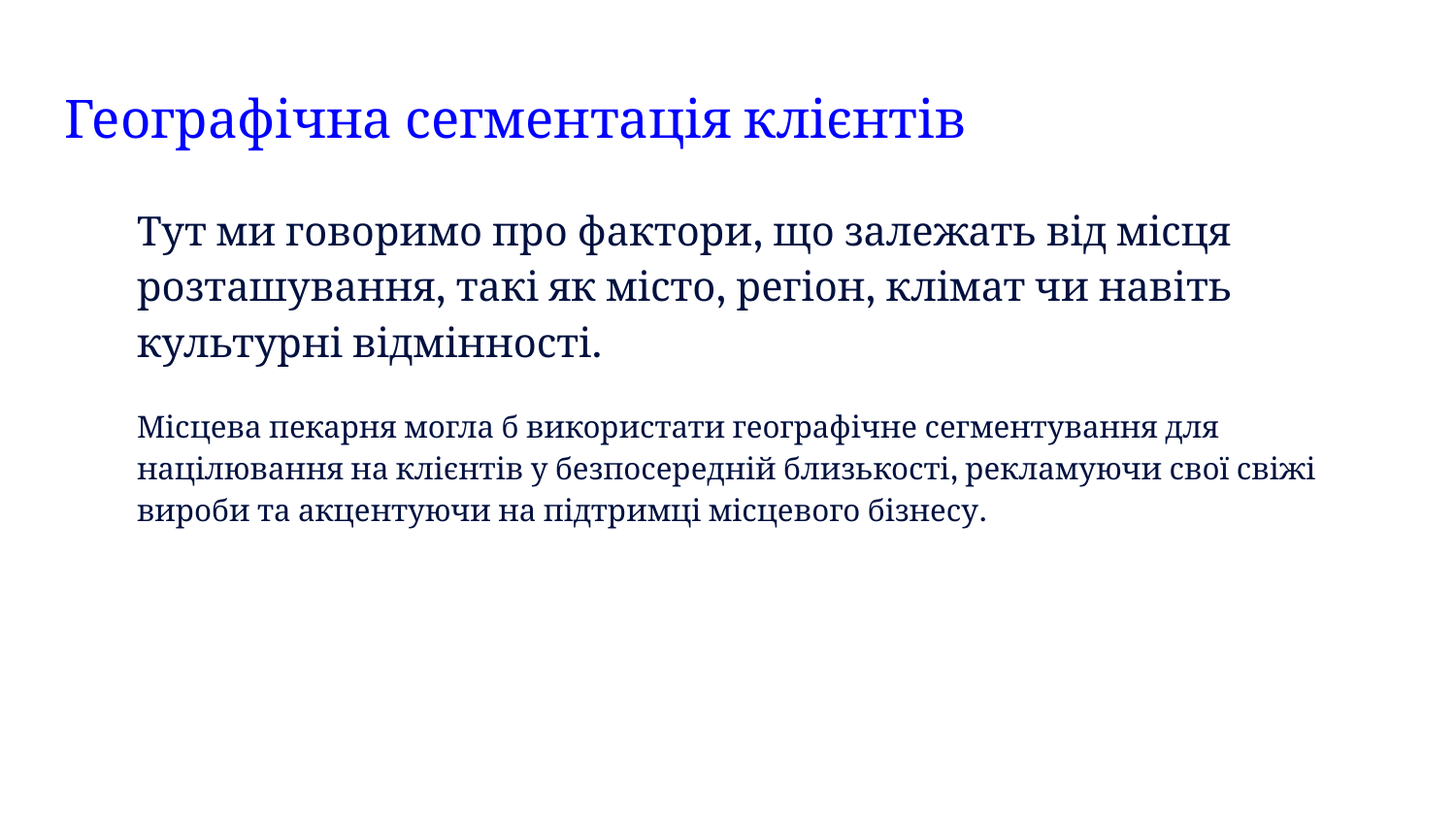

# Географічна сегментація клієнтів
Тут ми говоримо про фактори, що залежать від місця розташування, такі як місто, регіон, клімат чи навіть культурні відмінності.
Місцева пекарня могла б використати географічне сегментування для націлювання на клієнтів у безпосередній близькості, рекламуючи свої свіжі вироби та акцентуючи на підтримці місцевого бізнесу.